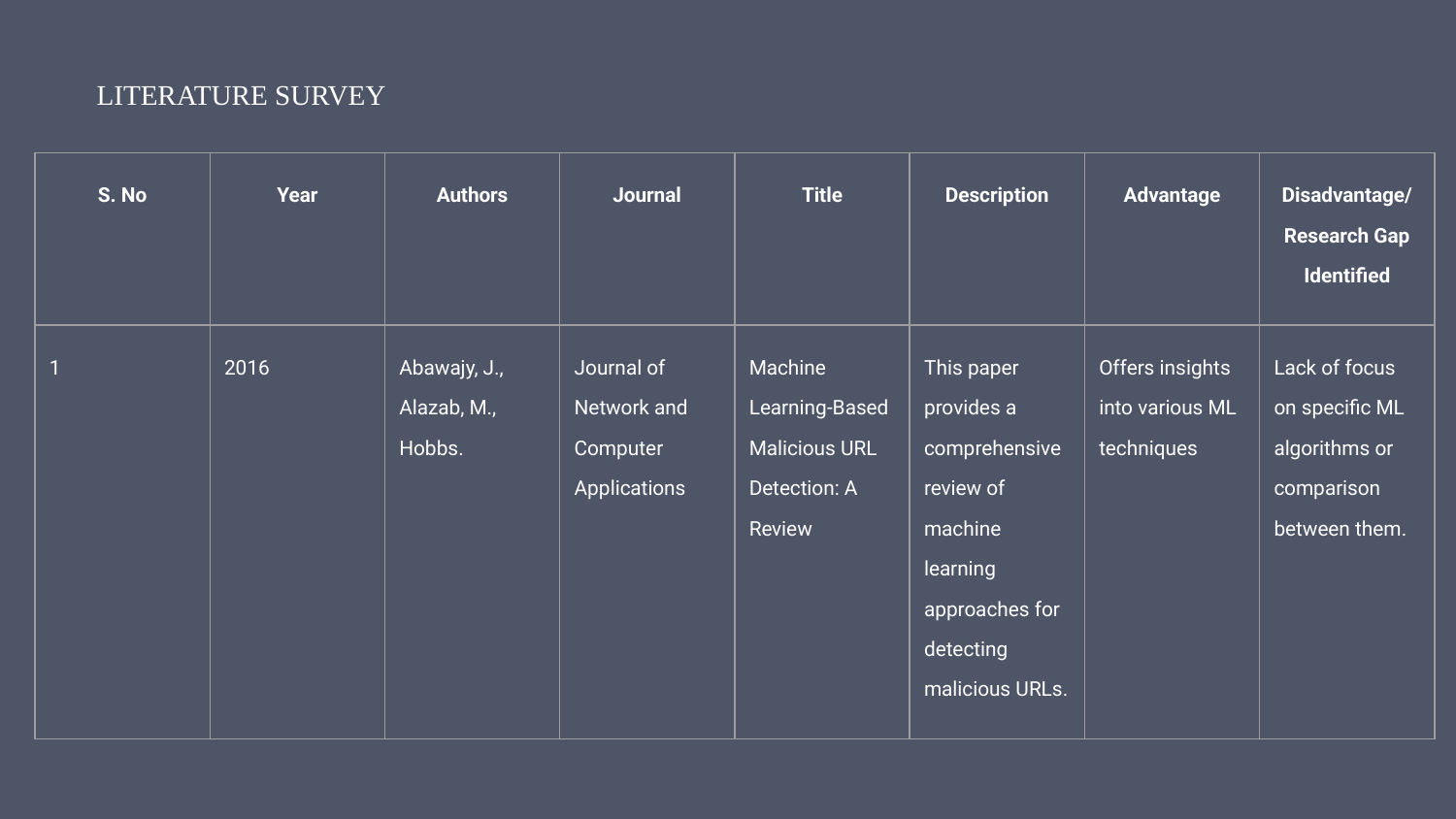

LITERATURE SURVEY
| S. No | Year | Authors | Journal | Title | Description | Advantage | Disadvantage/Research Gap Identified |
| --- | --- | --- | --- | --- | --- | --- | --- |
| 1 | 2016 | Abawajy, J., Alazab, M., Hobbs. | Journal of Network and Computer Applications | Machine Learning-Based Malicious URL Detection: A Review | This paper provides a comprehensive review of machine learning approaches for detecting malicious URLs. | Offers insights into various ML techniques | Lack of focus on specific ML algorithms or comparison between them. |